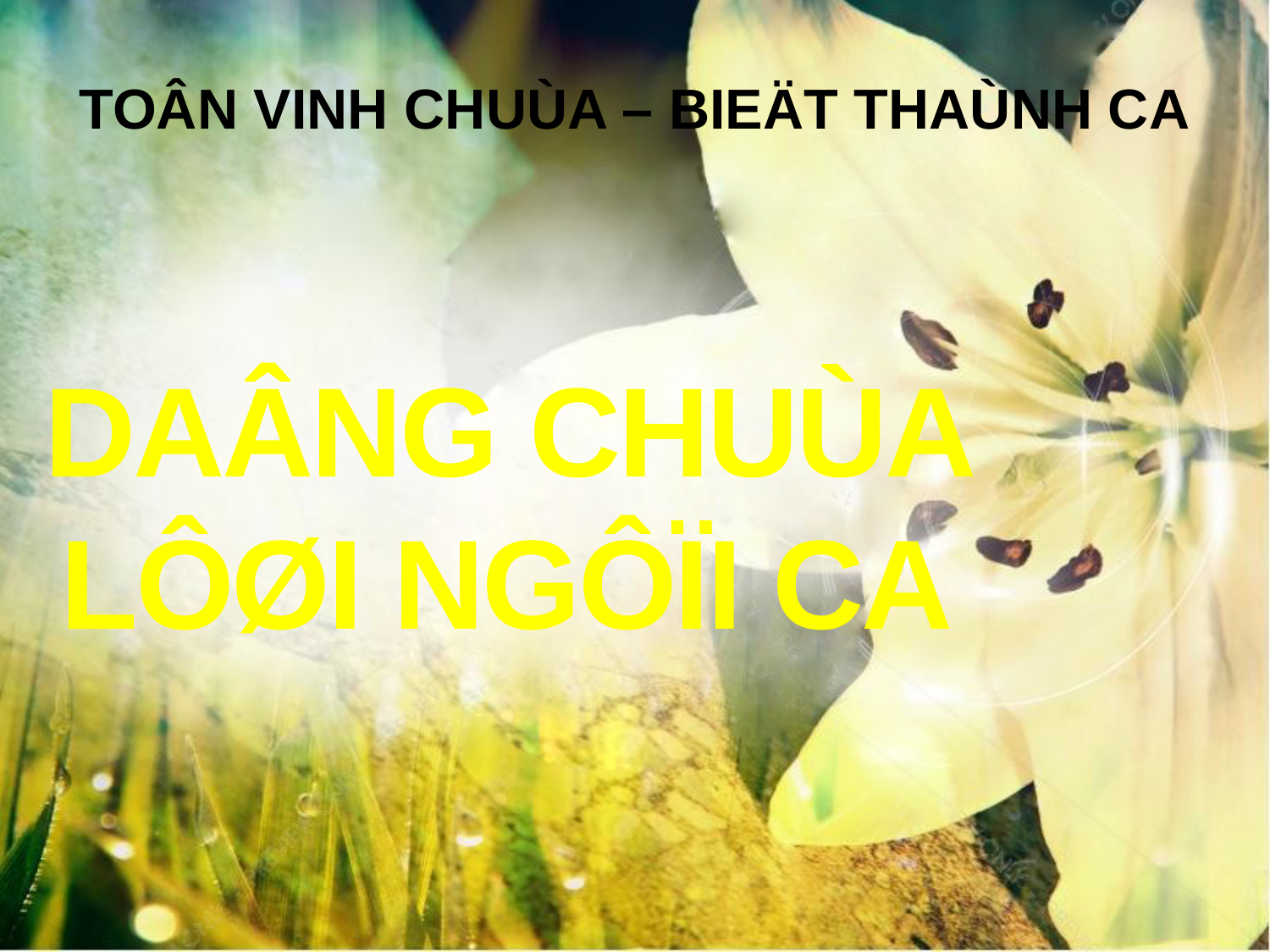

TOÂN VINH CHUÙA – BIEÄT THAÙNH CA
DAÂNG CHUÙA LÔØI NGÔÏI CA